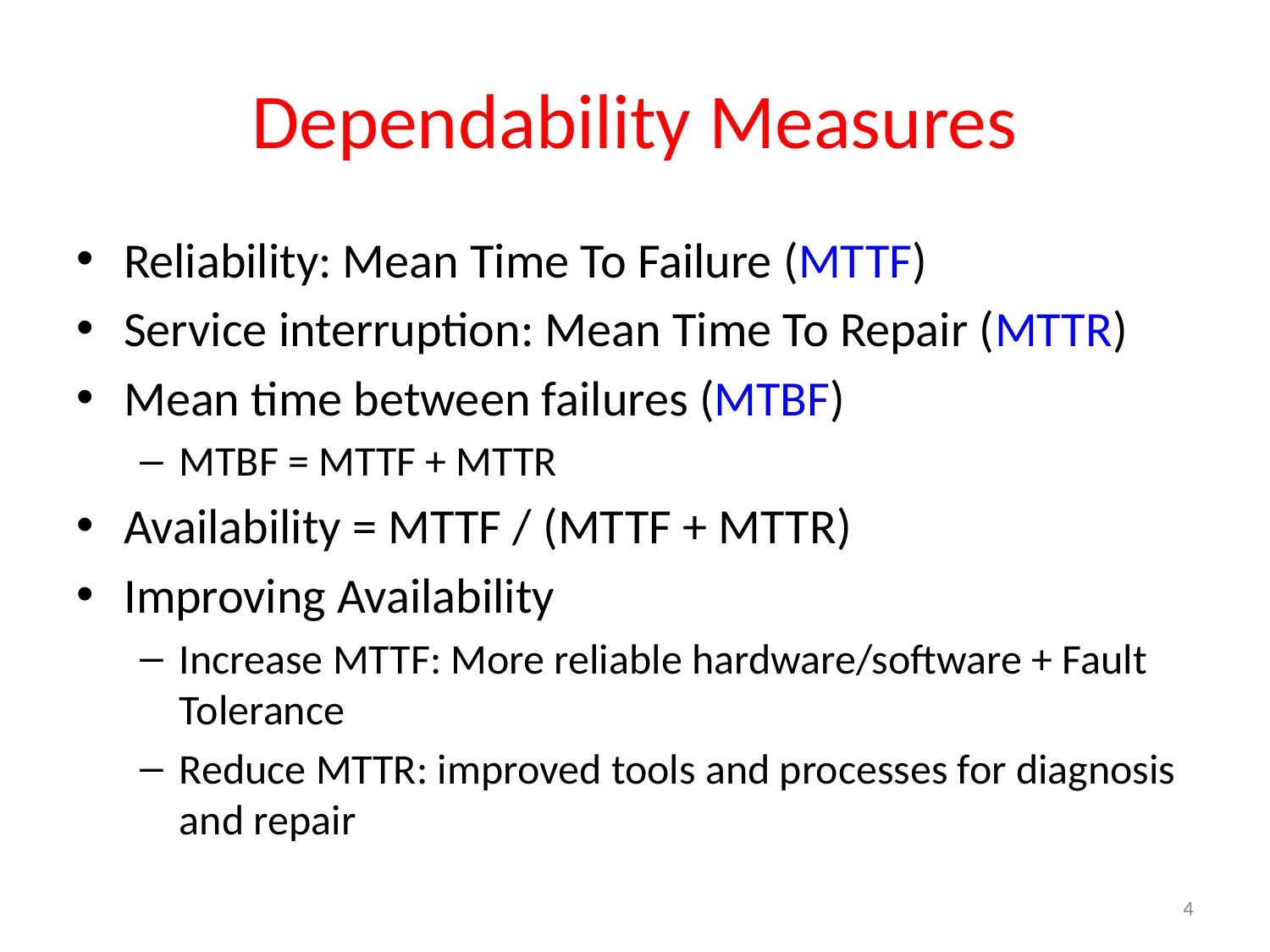

# Dependability Measures
Reliability: Mean Time To Failure (MTTF)
Service interruption: Mean Time To Repair (MTTR)
Mean time between failures (MTBF)
MTBF = MTTF + MTTR
Availability = MTTF / (MTTF + MTTR)
Improving Availability
Increase MTTF: More reliable hardware/software + Fault Tolerance
Reduce MTTR: improved tools and processes for diagnosis and repair
4